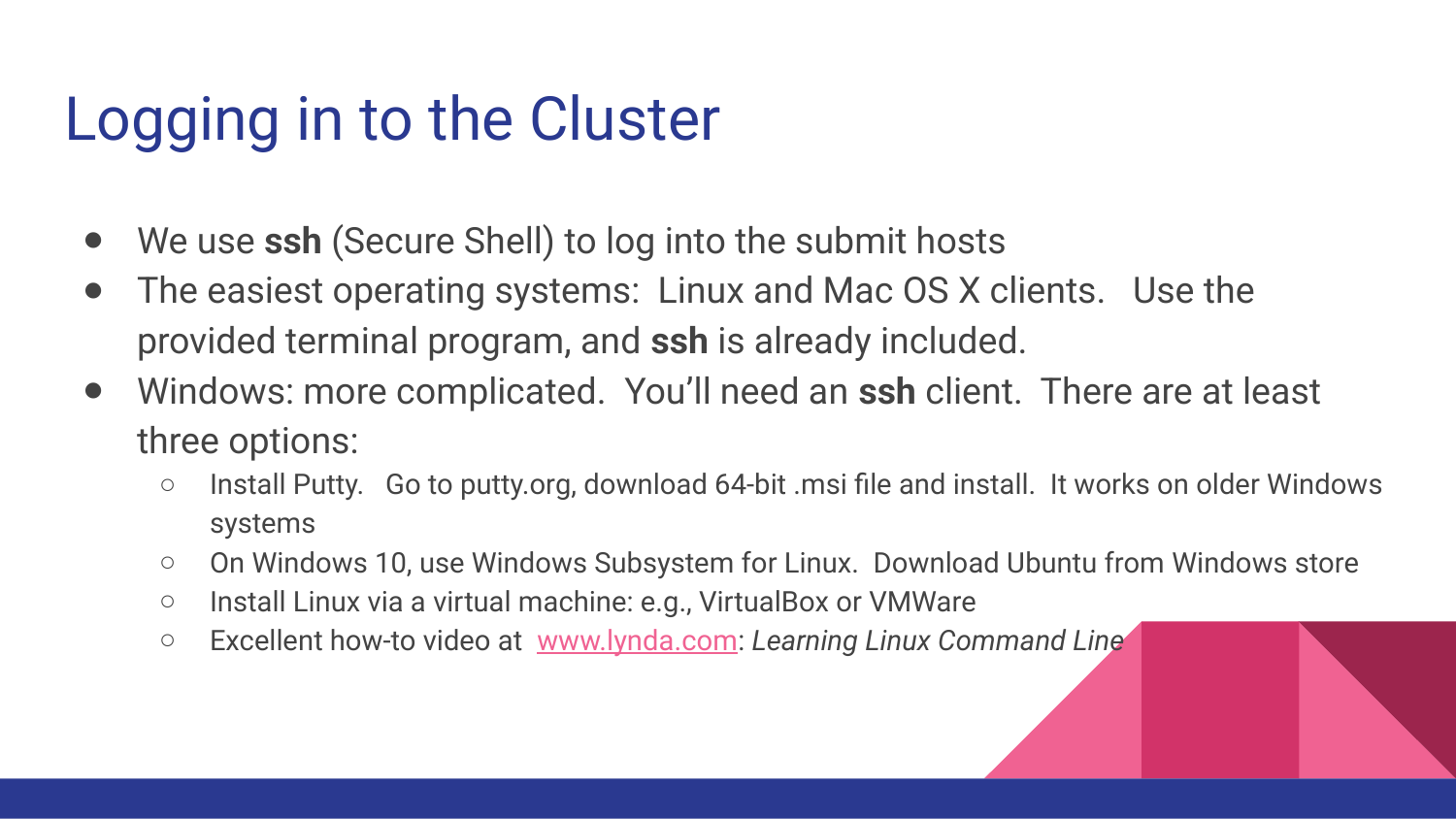

# Logging in to the Cluster
We use ssh (Secure Shell) to log into the submit hosts
The easiest operating systems:  Linux and Mac OS X clients.   Use the provided terminal program, and ssh is already included.
Windows: more complicated.  You’ll need an ssh client.  There are at least three options:
Install Putty.   Go to putty.org, download 64-bit .msi file and install.  It works on older Windows systems
On Windows 10, use Windows Subsystem for Linux.  Download Ubuntu from Windows store
Install Linux via a virtual machine: e.g., VirtualBox or VMWare
Excellent how-to video at  www.lynda.com: Learning Linux Command Line